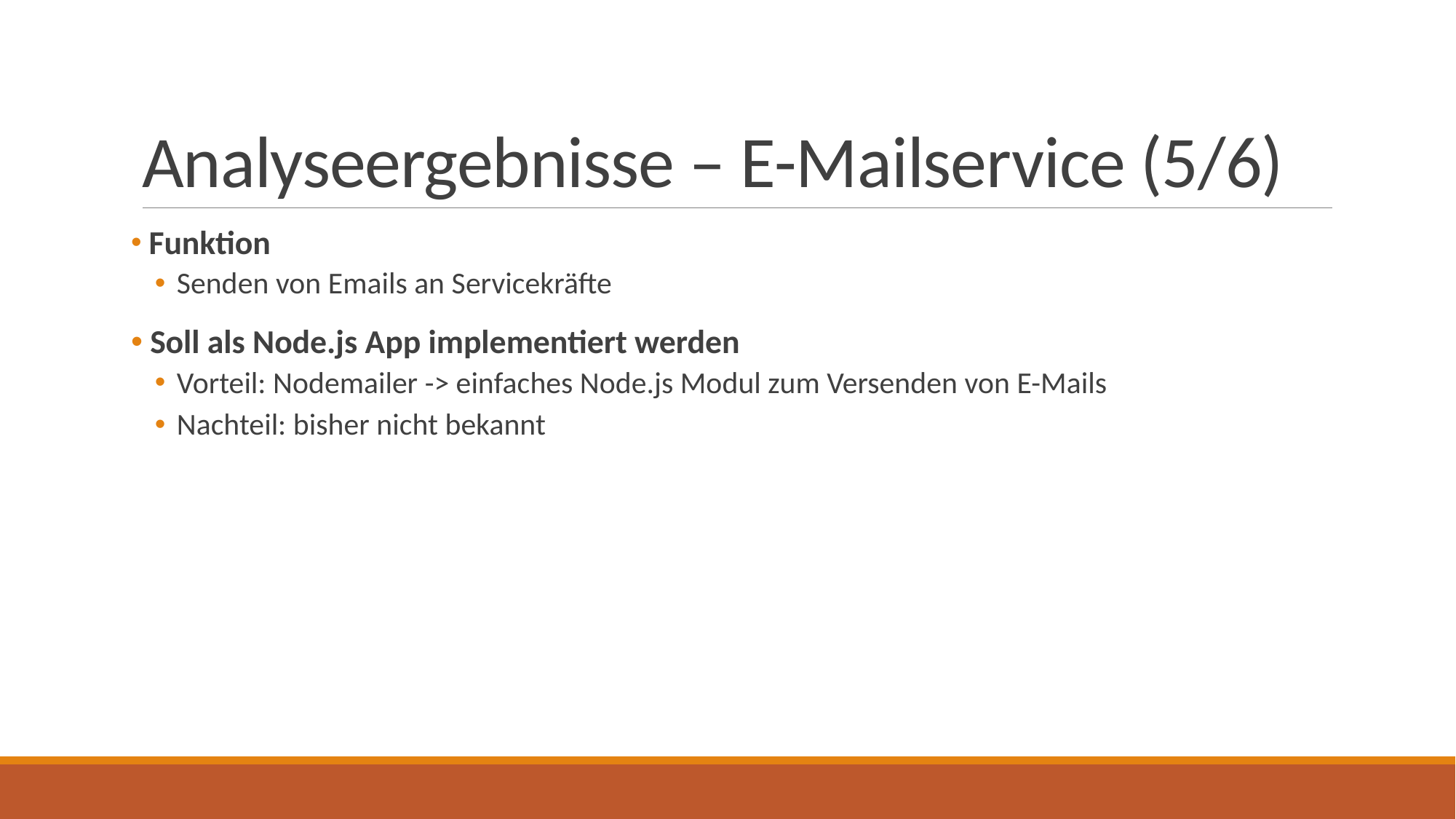

# Analyseergebnisse – E-Mailservice (5/6)
 Funktion
Senden von Emails an Servicekräfte
 Soll als Node.js App implementiert werden
Vorteil: Nodemailer -> einfaches Node.js Modul zum Versenden von E-Mails
Nachteil: bisher nicht bekannt